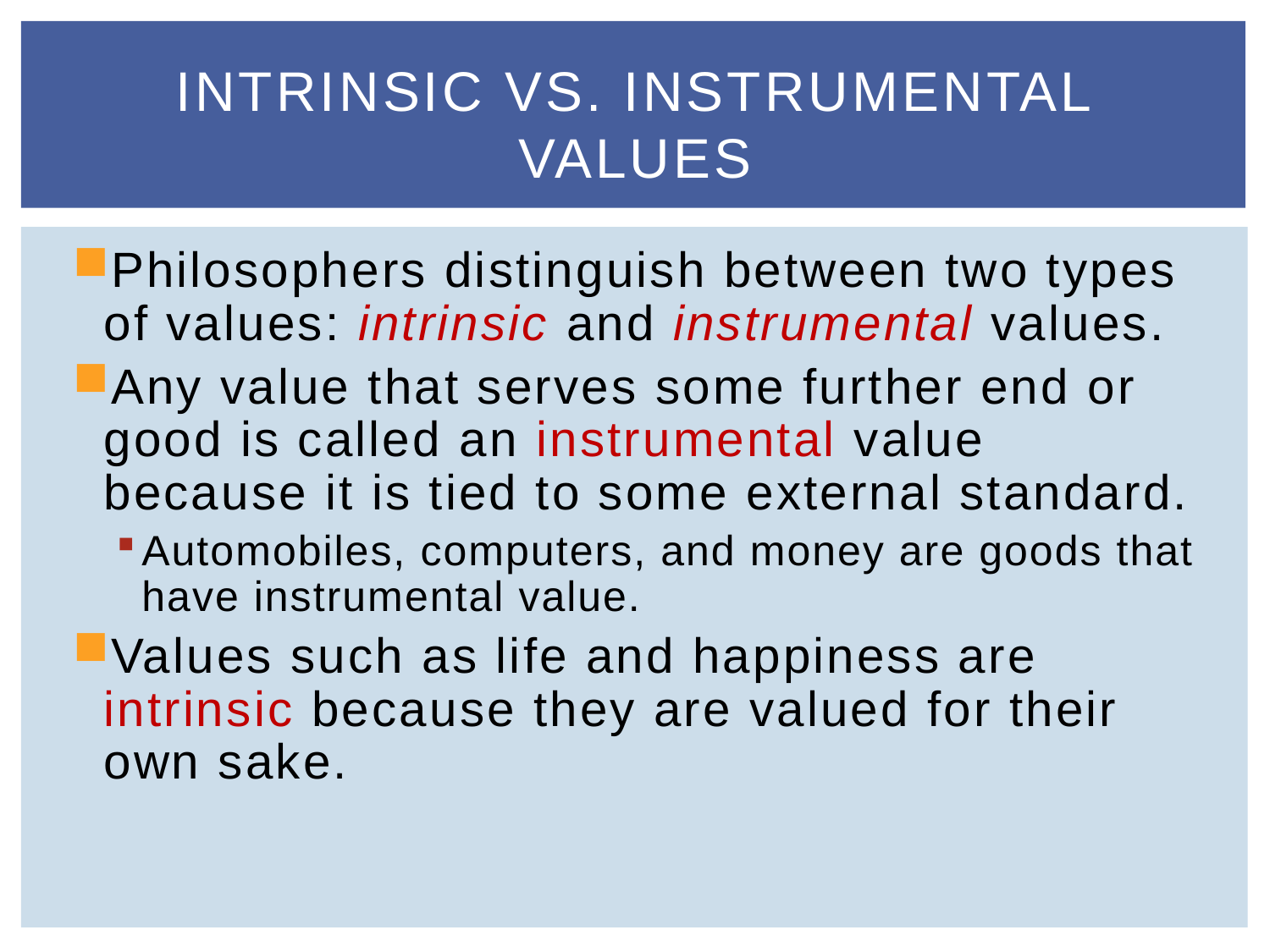

# Intrinsic vs. Instrumental Values
Philosophers distinguish between two types of values: intrinsic and instrumental values.
Any value that serves some further end or good is called an instrumental value because it is tied to some external standard.
Automobiles, computers, and money are goods that have instrumental value.
Values such as life and happiness are intrinsic because they are valued for their own sake.